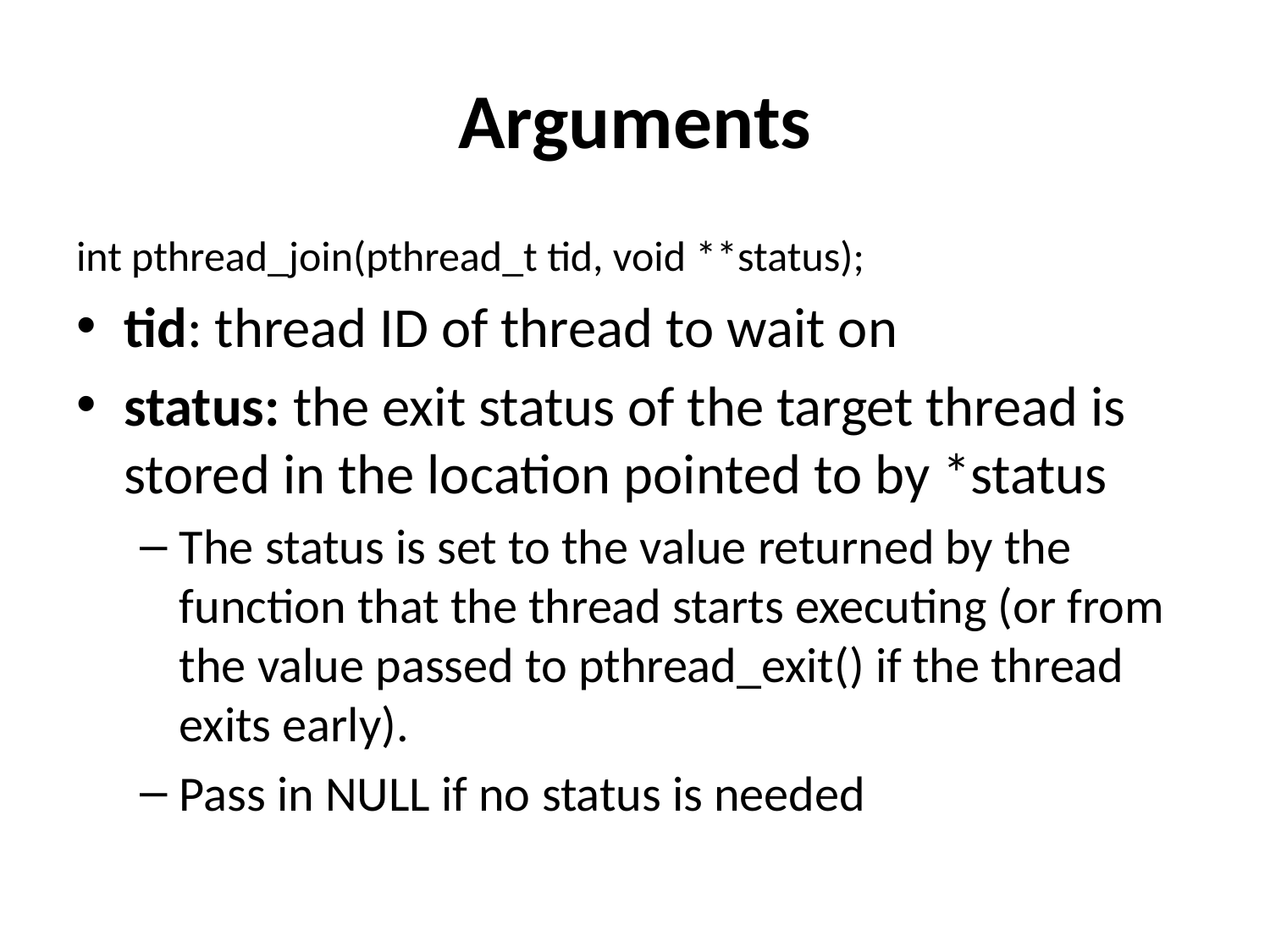

# Arguments
int pthread_join(pthread_t tid, void **status);
tid: thread ID of thread to wait on
status: the exit status of the target thread is stored in the location pointed to by *status
The status is set to the value returned by the function that the thread starts executing (or from the value passed to pthread_exit() if the thread exits early).
Pass in NULL if no status is needed